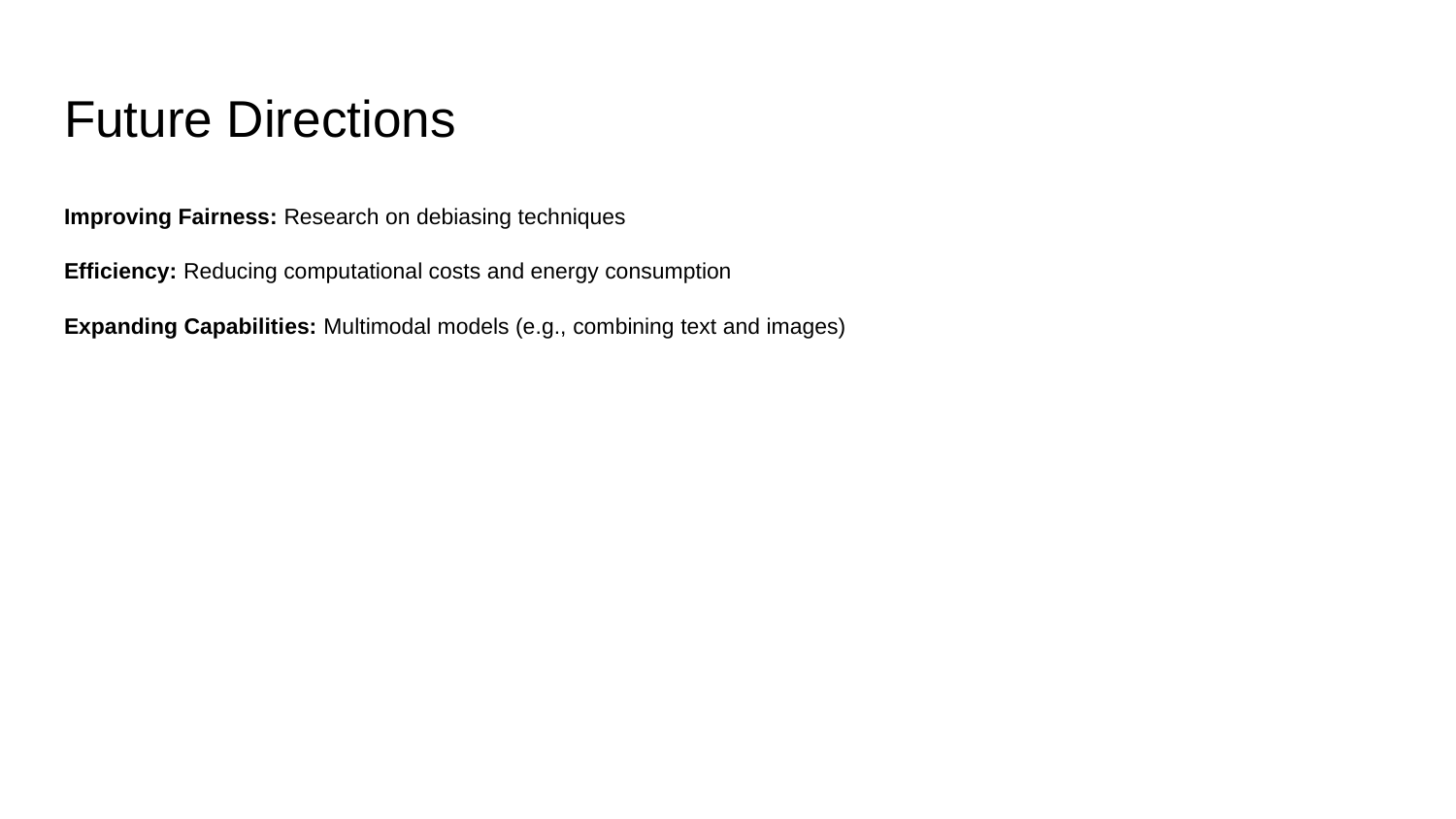

# Future Directions
Improving Fairness: Research on debiasing techniques
Efficiency: Reducing computational costs and energy consumption
Expanding Capabilities: Multimodal models (e.g., combining text and images)